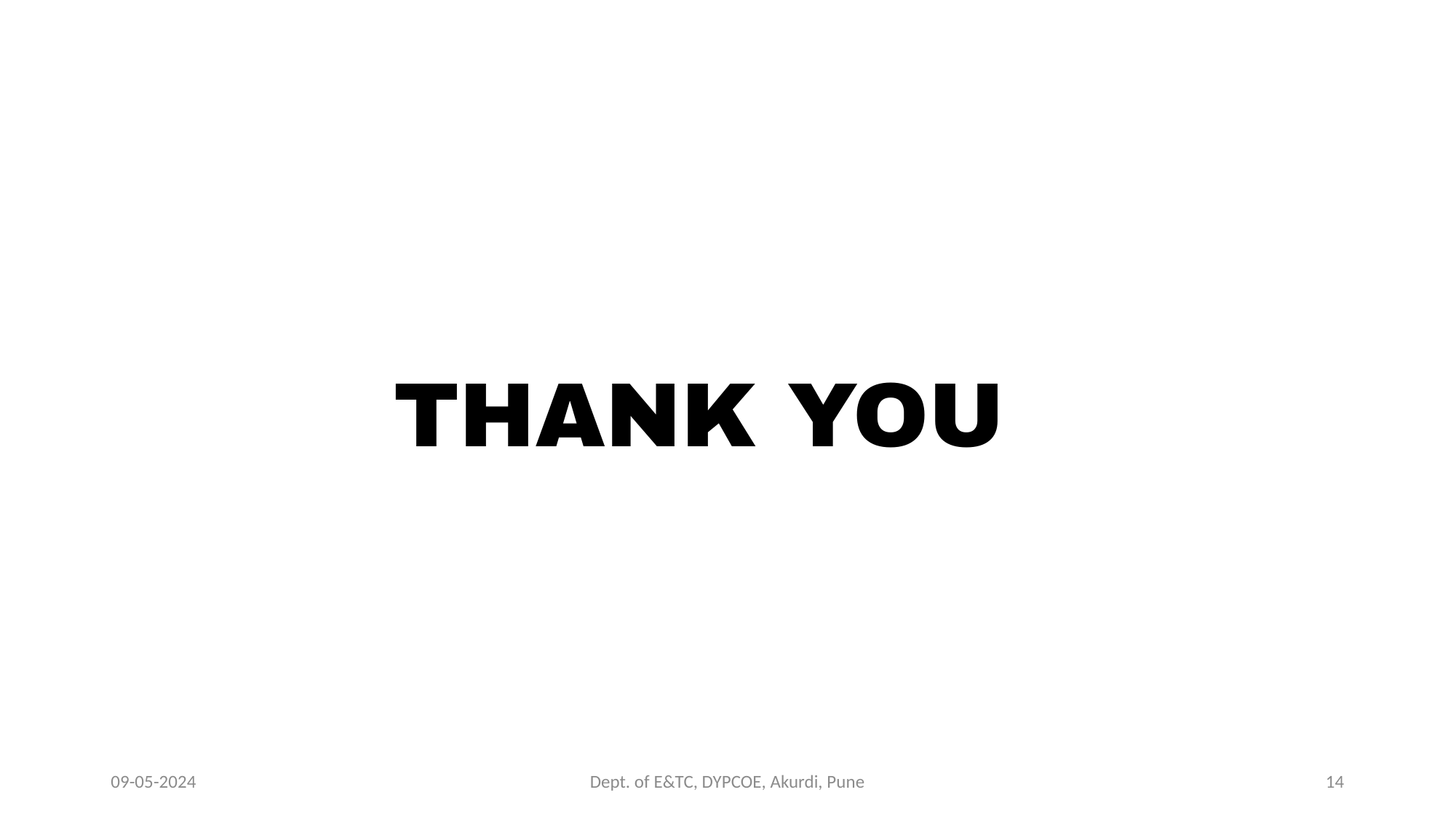

THANK YOU
09-05-2024
Dept. of E&TC, DYPCOE, Akurdi, Pune
14